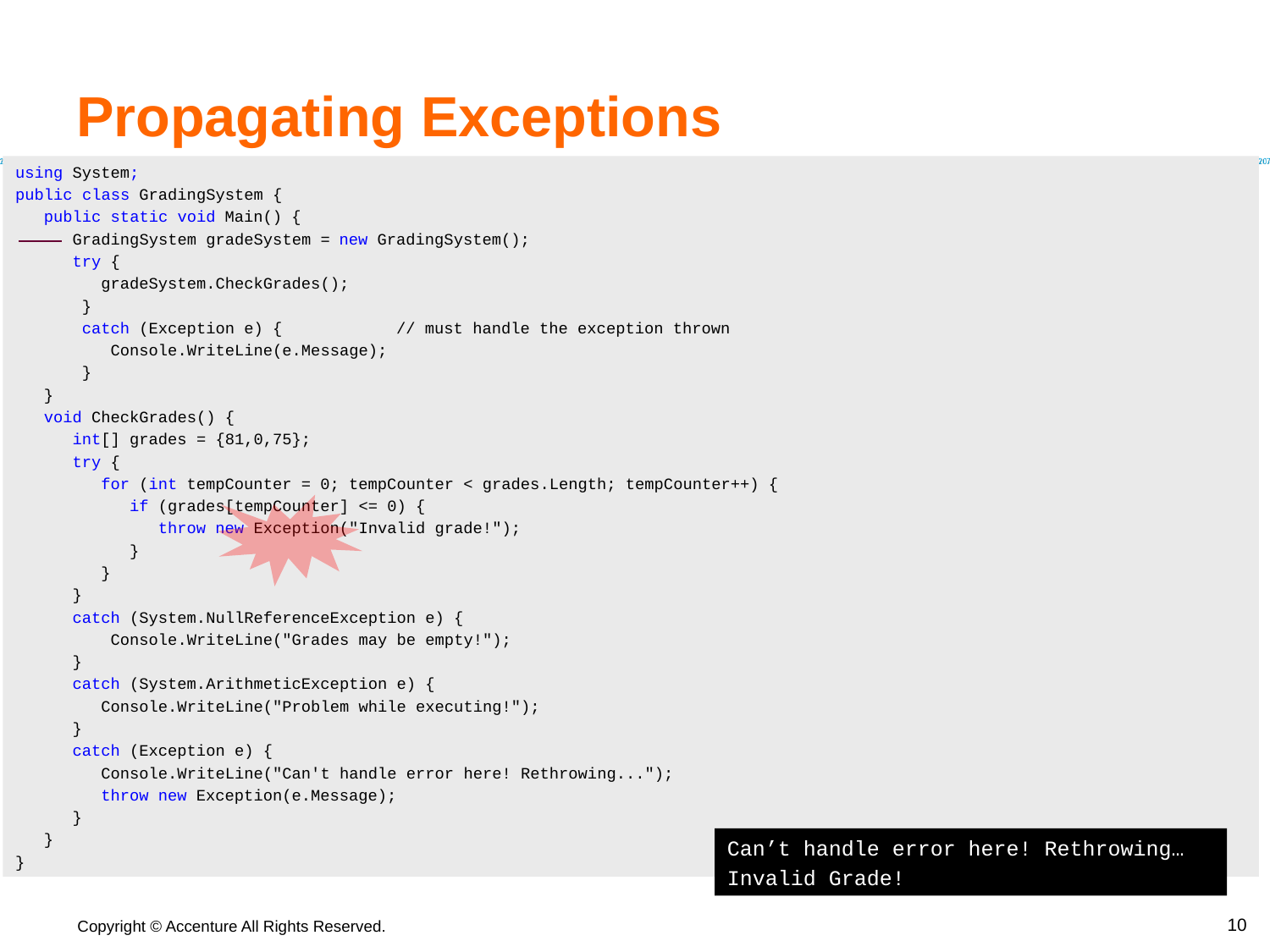

# Propagating Exceptions
using System;
public class GradingSystem {
   public static void Main() {
      GradingSystem gradeSystem = new GradingSystem();
      try {
         gradeSystem.CheckGrades();
       }
       catch (Exception e) {	// must handle the exception thrown
          Console.WriteLine(e.Message);
       }
   }
   void CheckGrades() {
      int[] grades = {81,0,75};
      try {
         for (int tempCounter = 0; tempCounter < grades.Length; tempCounter++) {
            if (grades[tempCounter] <= 0) {
               throw new Exception("Invalid grade!");
            }
         }
      }
      catch (System.NullReferenceException e) {
          Console.WriteLine("Grades may be empty!");
      }
      catch (System.ArithmeticException e) {
         Console.WriteLine("Problem while executing!");
      }
      catch (Exception e) {
         Console.WriteLine("Can't handle error here! Rethrowing...");
         throw new Exception(e.Message);
      }
   }
}

Can’t handle error here! Rethrowing…
Invalid Grade!

10